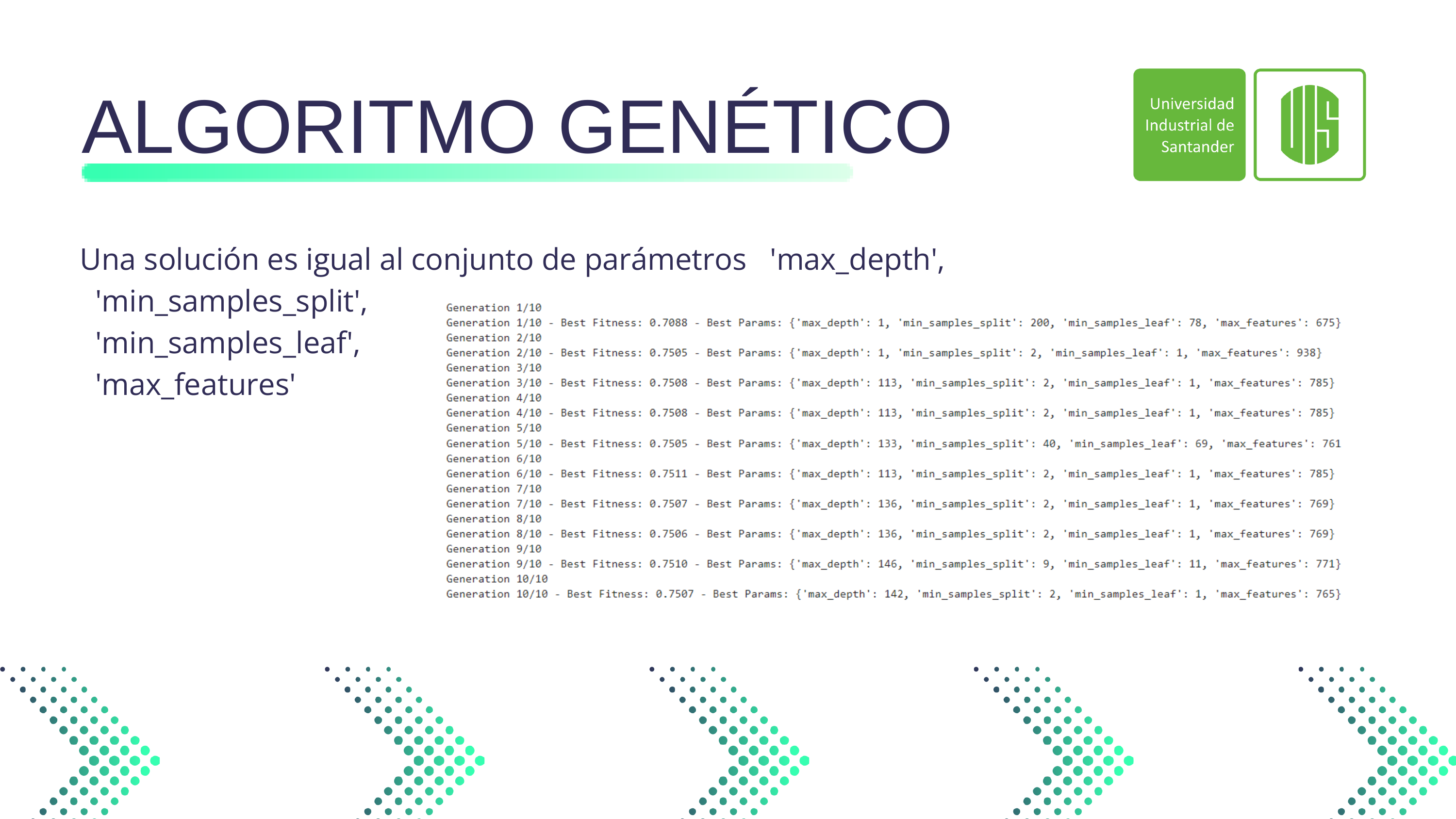

ALGORITMO GENÉTICO

Una solución es igual al conjunto de parámetros   'max_depth',
  'min_samples_split',
  'min_samples_leaf',
  'max_features'